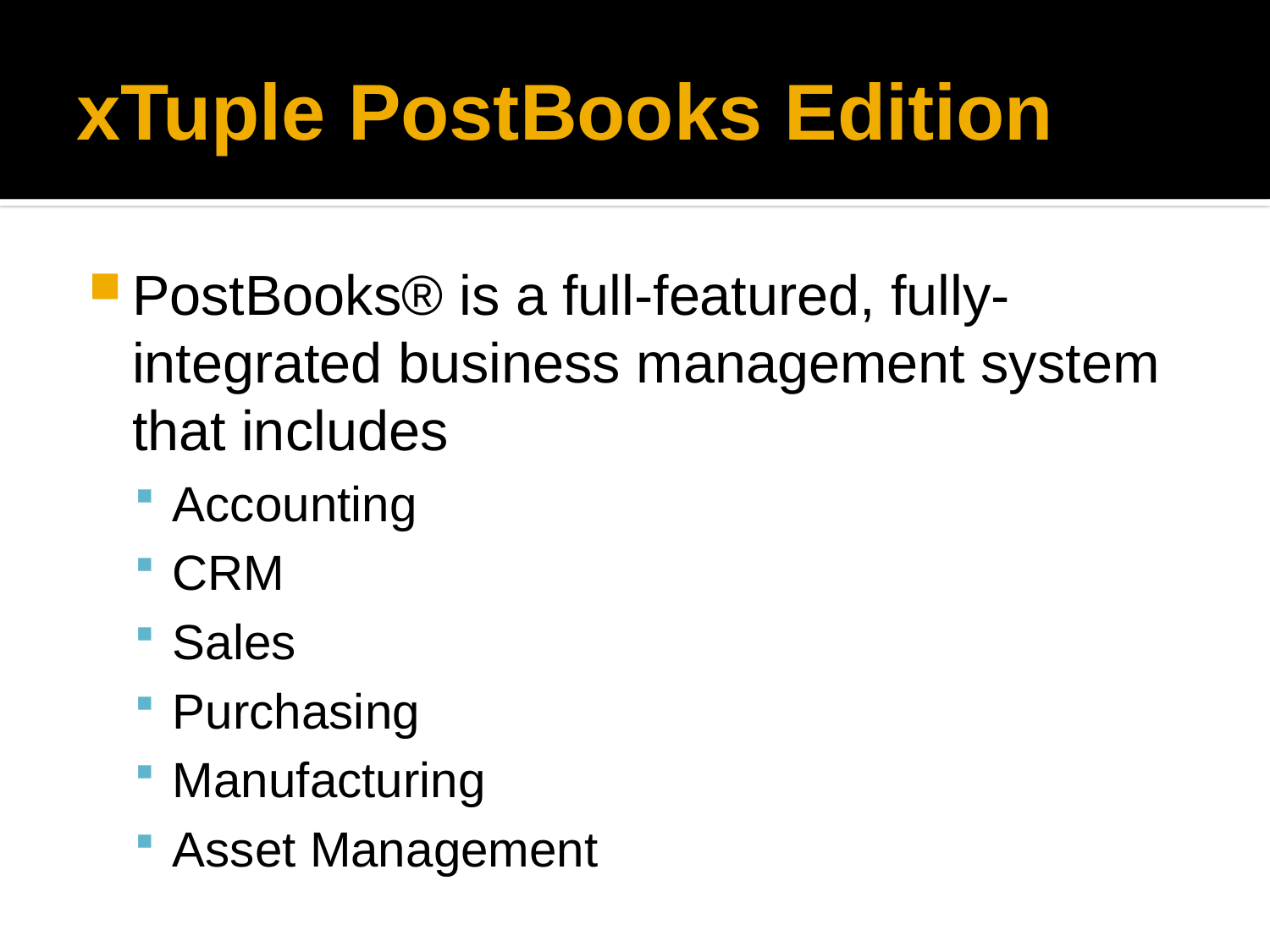

# xTuple PostBooks Edition
PostBooks® is a full-featured, fully-integrated business management system that includes
Accounting
CRM
Sales
Purchasing
Manufacturing
Asset Management